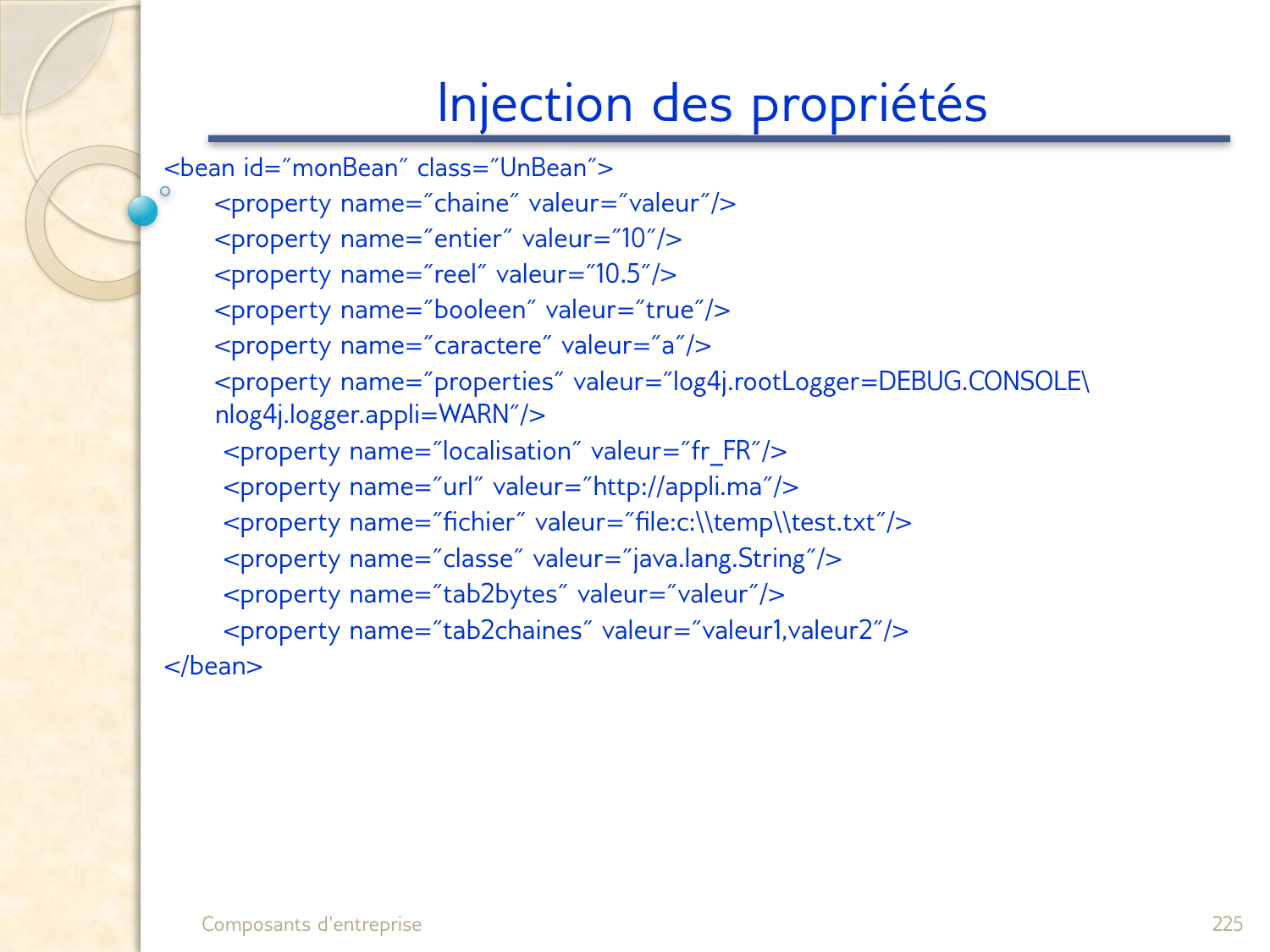

# Injection des propriétés
<bean id=˝monBean˝ class=˝UnBean˝>
<property name=˝chaine˝ valeur=˝valeur˝/>
<property name=˝entier˝ valeur=˝10˝/>
<property name=˝reel˝ valeur=˝10.5˝/>
<property name=˝booleen˝ valeur=˝true˝/>
<property name=˝caractere˝ valeur=˝a˝/>
<property name=˝properties˝ valeur=˝log4j.rootLogger=DEBUG.CONSOLE\nlog4j.logger.appli=WARN˝/>
       <property name=˝localisation˝ valeur=˝fr_FR˝/>
       <property name=˝url˝ valeur=˝http://appli.ma˝/>
       <property name=˝fichier˝ valeur=˝file:c:\\temp\\test.txt˝/>
       <property name=˝classe˝ valeur=˝java.lang.String˝/>
       <property name=˝tab2bytes˝ valeur=˝valeur˝/>
       <property name=˝tab2chaines˝ valeur=˝valeur1,valeur2˝/>
</bean>

Composants d'entreprise
225